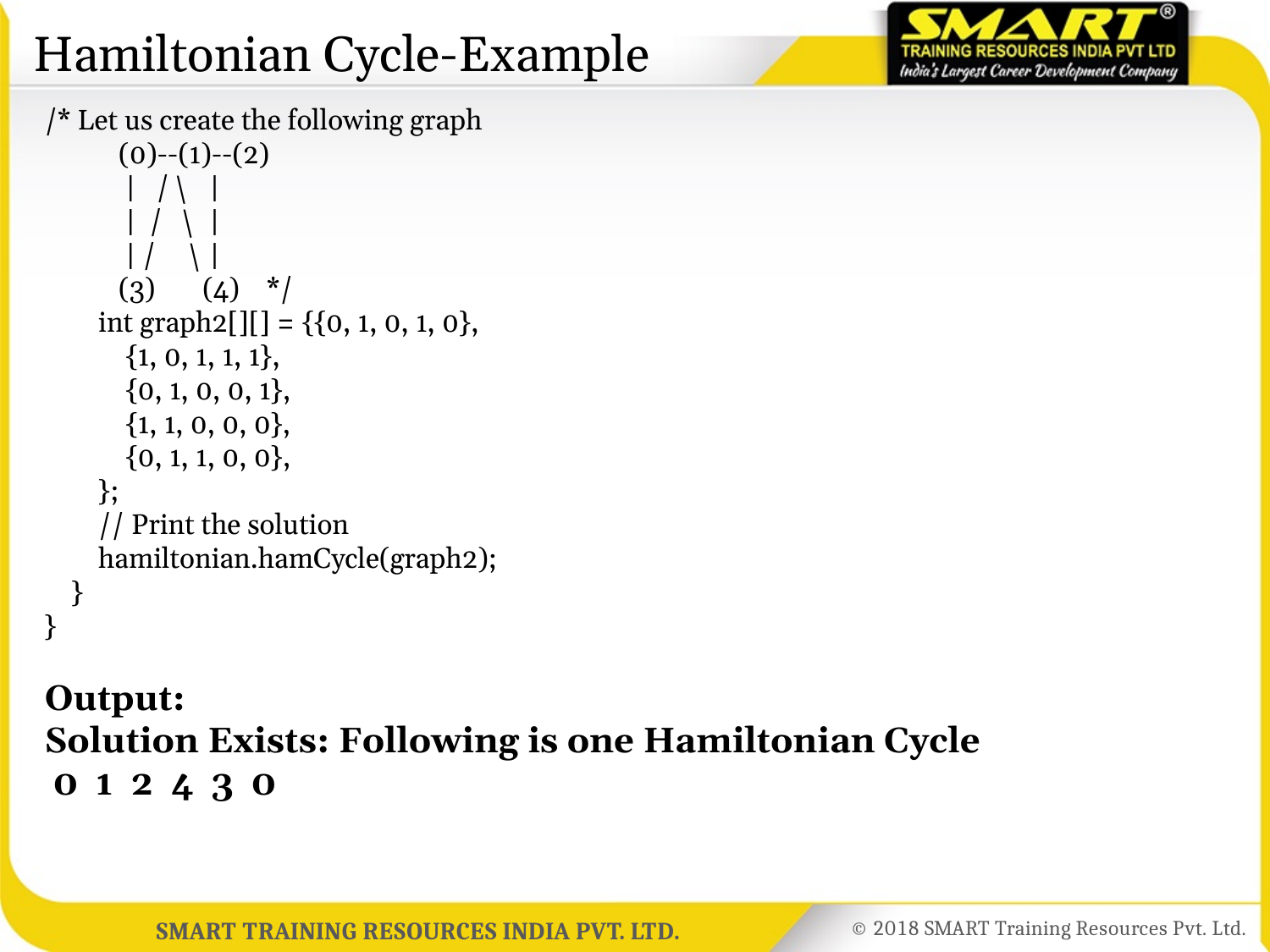

Hamiltonian Cycle-Example
# /* Let us create the following graph (0)--(1)--(2) |   / \   | |  /   \  | | /     \ | (3)       (4)    */ int graph2[][] = {{0, 1, 0, 1, 0}, {1, 0, 1, 1, 1}, {0, 1, 0, 0, 1}, {1, 1, 0, 0, 0}, {0, 1, 1, 0, 0}, }; // Print the solution hamiltonian.hamCycle(graph2); } } Output: Solution Exists: Following is one Hamiltonian Cycle 0  1  2  4  3  0